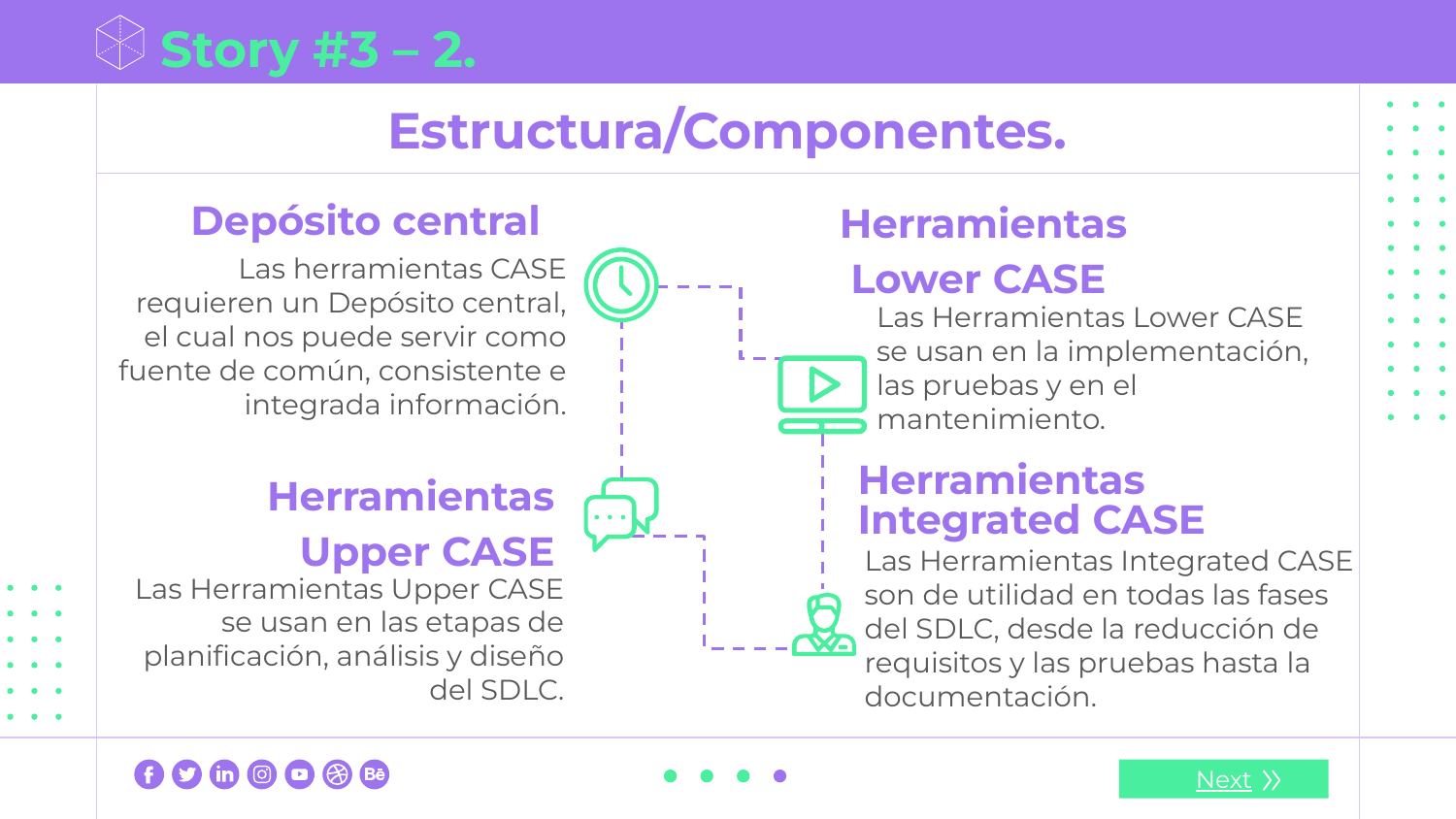

Story #3 – 2.
# Estructura/Componentes.
Depósito central
Herramientas Lower CASE
Las herramientas CASE requieren un Depósito central, el cual nos puede servir como fuente de común, consistente e integrada información.

Las Herramientas Lower CASE se usan en la implementación, las pruebas y en el mantenimiento.

Herramientas
Herramientas Upper CASE
Integrated CASE

Las Herramientas Integrated CASE son de utilidad en todas las fases del SDLC, desde la reducción de requisitos y las pruebas hasta la documentación.
Las Herramientas Upper CASE se usan en las etapas de planificación, análisis y diseño del SDLC.

Next
Next